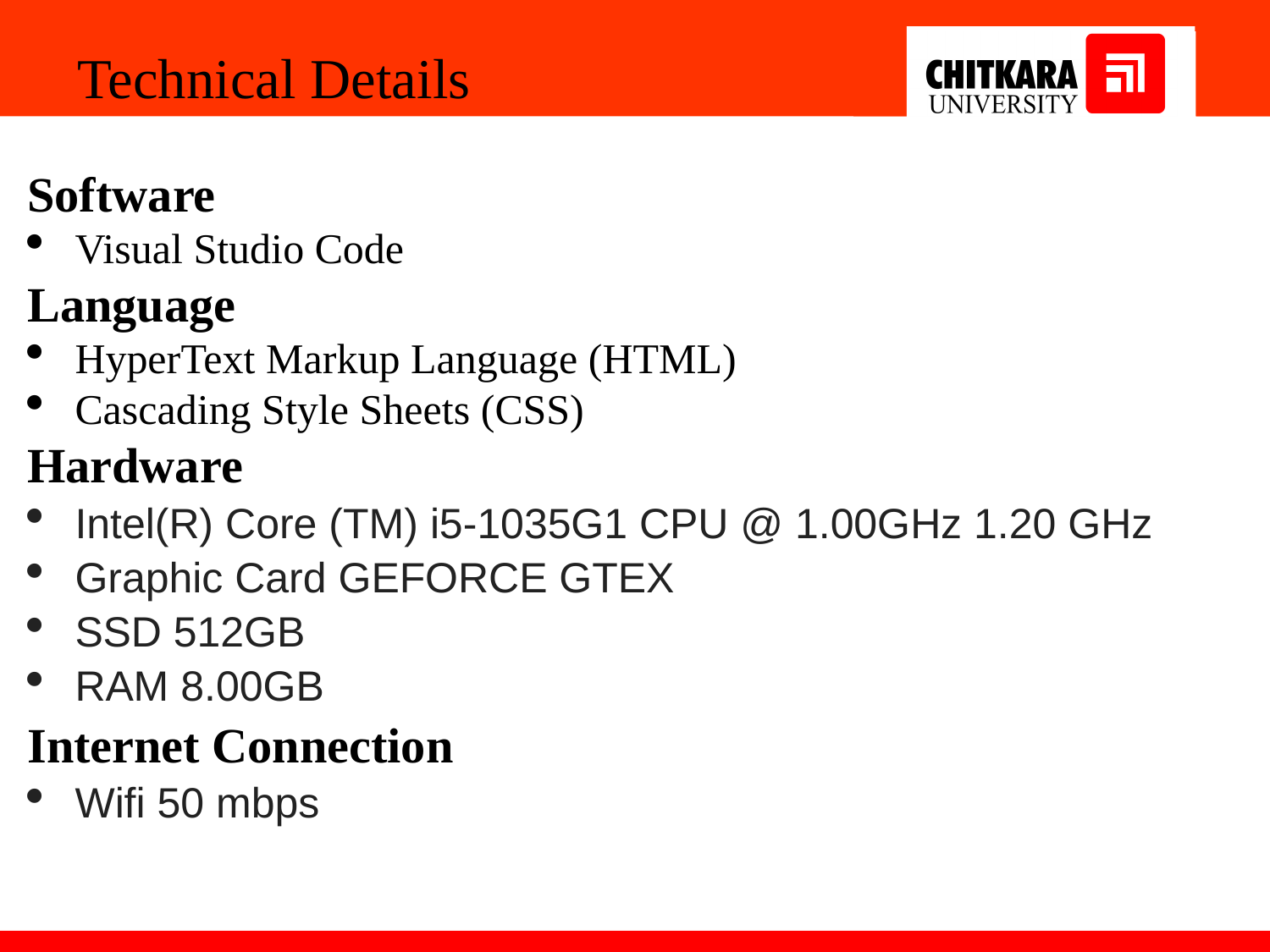

Technical Details
Software
Visual Studio Code
Language
HyperText Markup Language (HTML)
Cascading Style Sheets (CSS)
Hardware
Intel(R) Core (TM) i5-1035G1 CPU @ 1.00GHz 1.20 GHz
Graphic Card GEFORCE GTEX
SSD 512GB
RAM 8.00GB
Internet Connection
Wifi 50 mbps